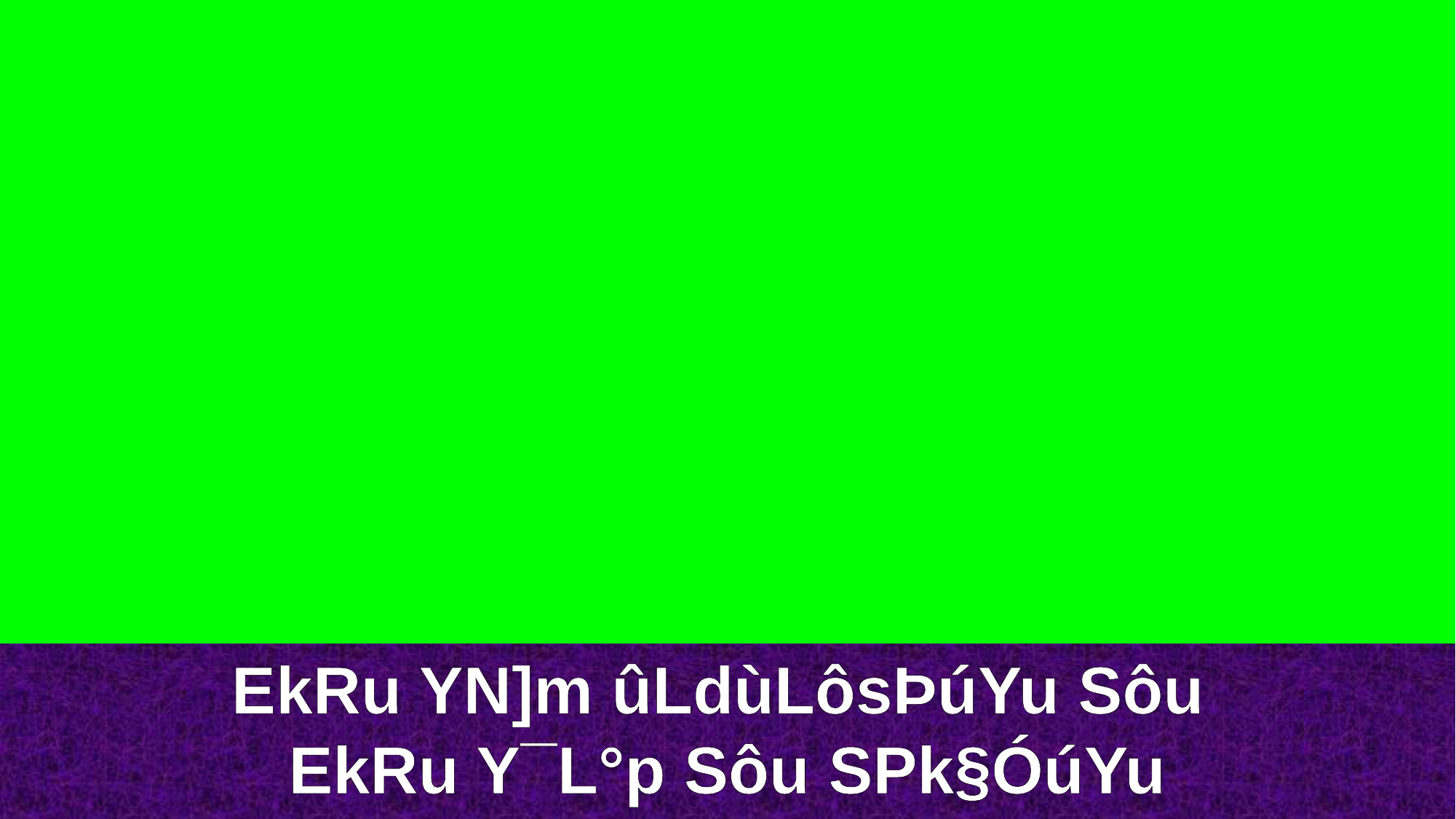

EkRu YN]m ûLdùLôsÞúYu Sôu
EkRu Y¯L°p Sôu SPk§ÓúYu